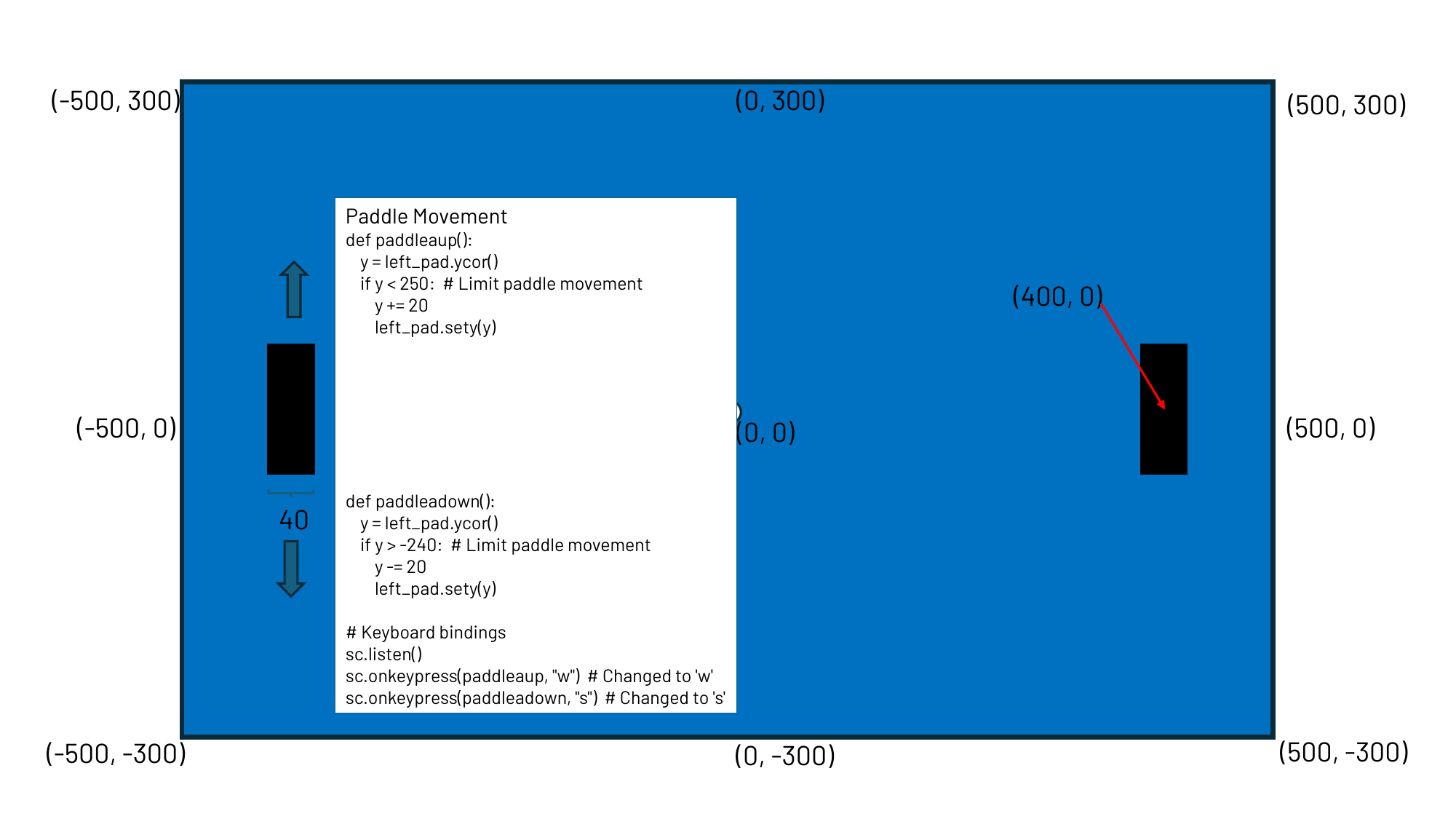

(-500, 300)
(0, 300)

(500, 300)
Paddle Movement
def paddleaup():
    y = left_pad.ycor()
    if y < 250:  # Limit paddle movement
        y += 20
        left_pad.sety(y)

def paddleadown():
    y = left_pad.ycor()
    if y > -240:  # Limit paddle movement
        y -= 20
        left_pad.sety(y)

# Keyboard bindings
sc.listen()
sc.onkeypress(paddleaup, "w")  # Changed to 'w'
sc.onkeypress(paddleadown, "s")  # Changed to 's'

(400, 0)

120
20

(-500, 0)
(500, 0)
(0, 0)

(-400, 0)
40

(500, -300)
(-500, -300)
(0, -300)